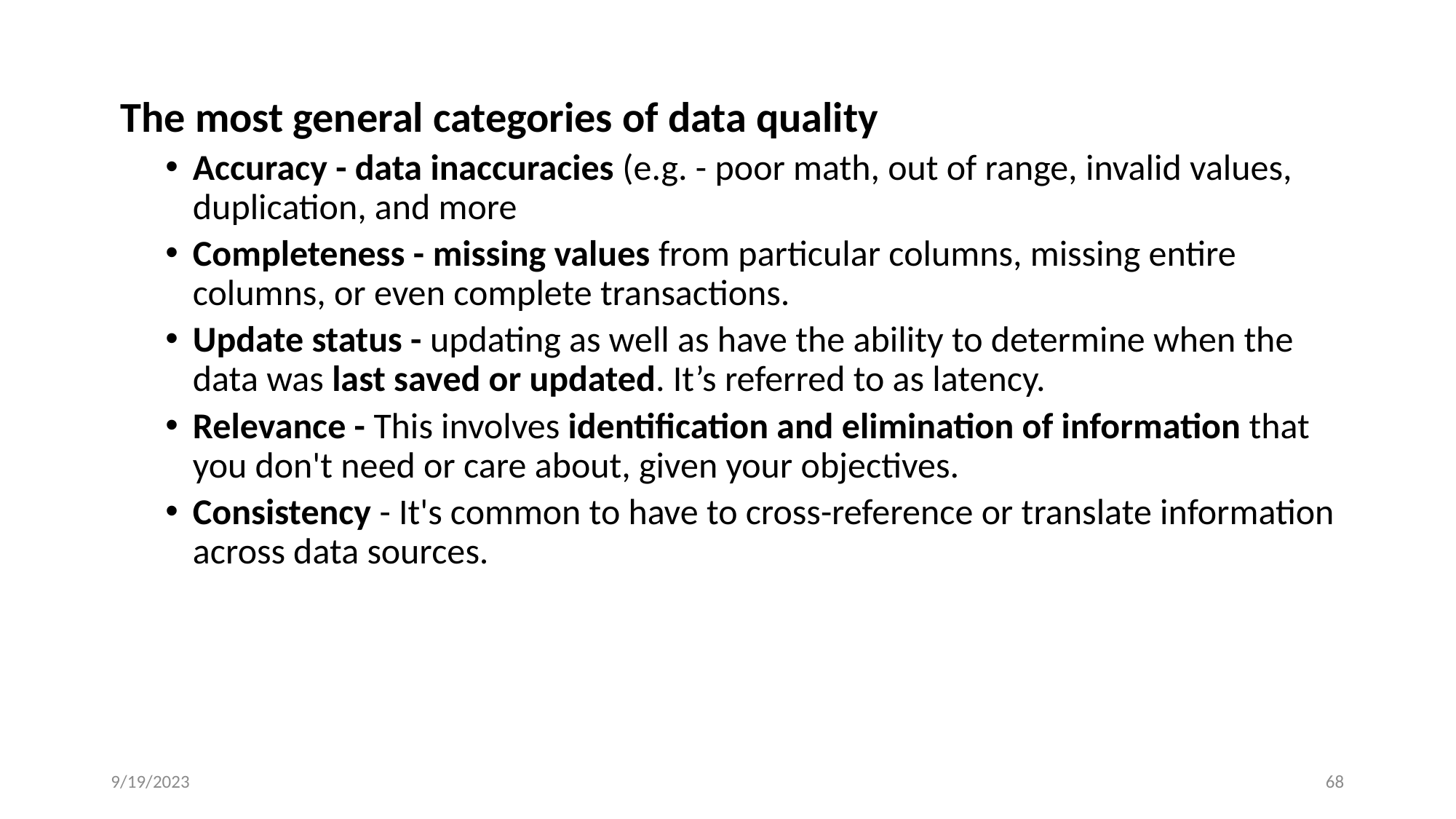

The most general categories of data quality
Accuracy - data inaccuracies (e.g. - poor math, out of range, invalid values, duplication, and more
Completeness - missing values from particular columns, missing entire columns, or even complete transactions.
Update status - updating as well as have the ability to determine when the data was last saved or updated. It’s referred to as latency.
Relevance - This involves identification and elimination of information that you don't need or care about, given your objectives.
Consistency - It's common to have to cross-reference or translate information across data sources.

9/19/2023

68